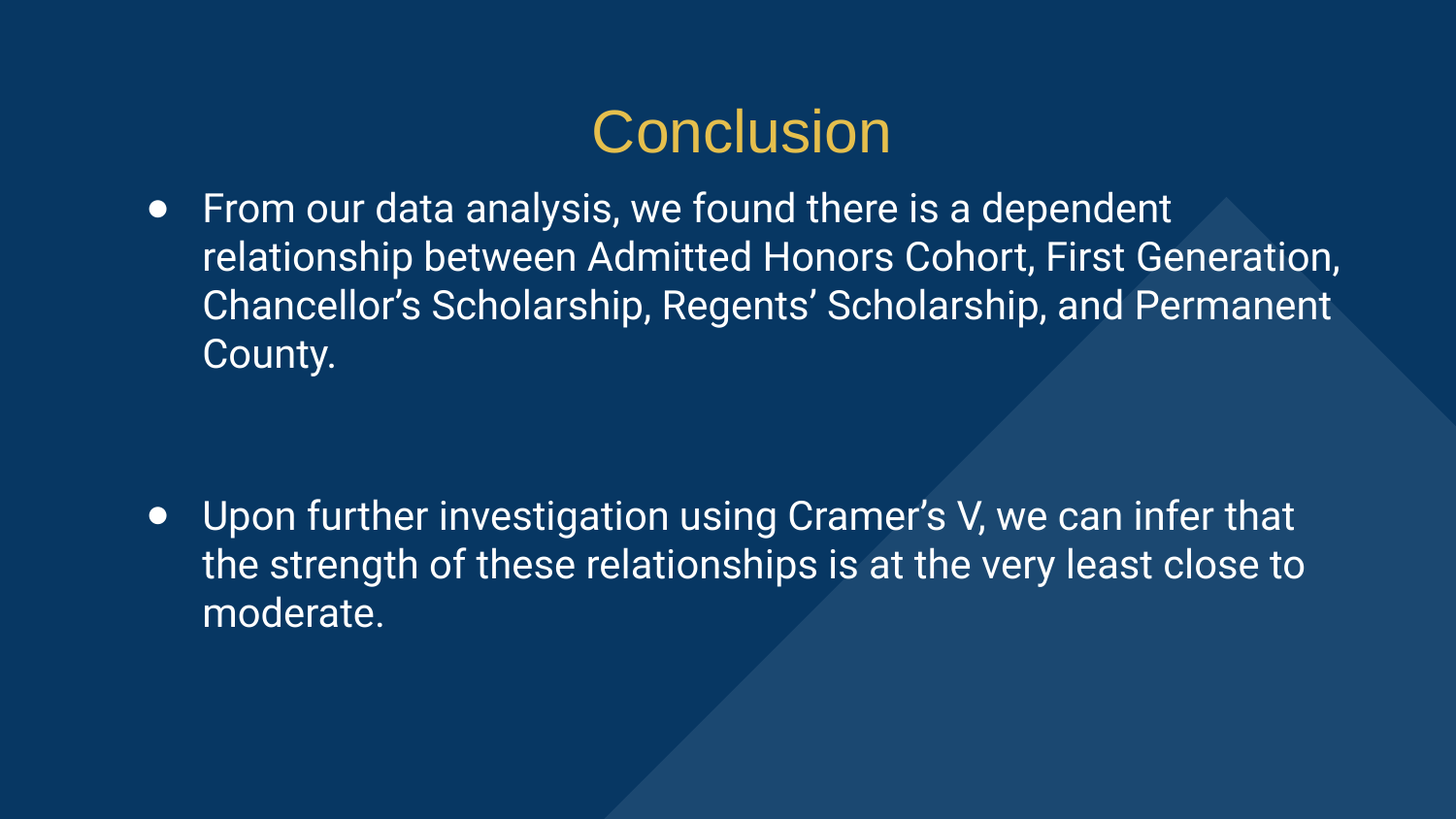

# Conclusion
From our data analysis, we found there is a dependent relationship between Admitted Honors Cohort, First Generation, Chancellor’s Scholarship, Regents’ Scholarship, and Permanent County.

Upon further investigation using Cramer’s V, we can infer that the strength of these relationships is at the very least close to moderate.